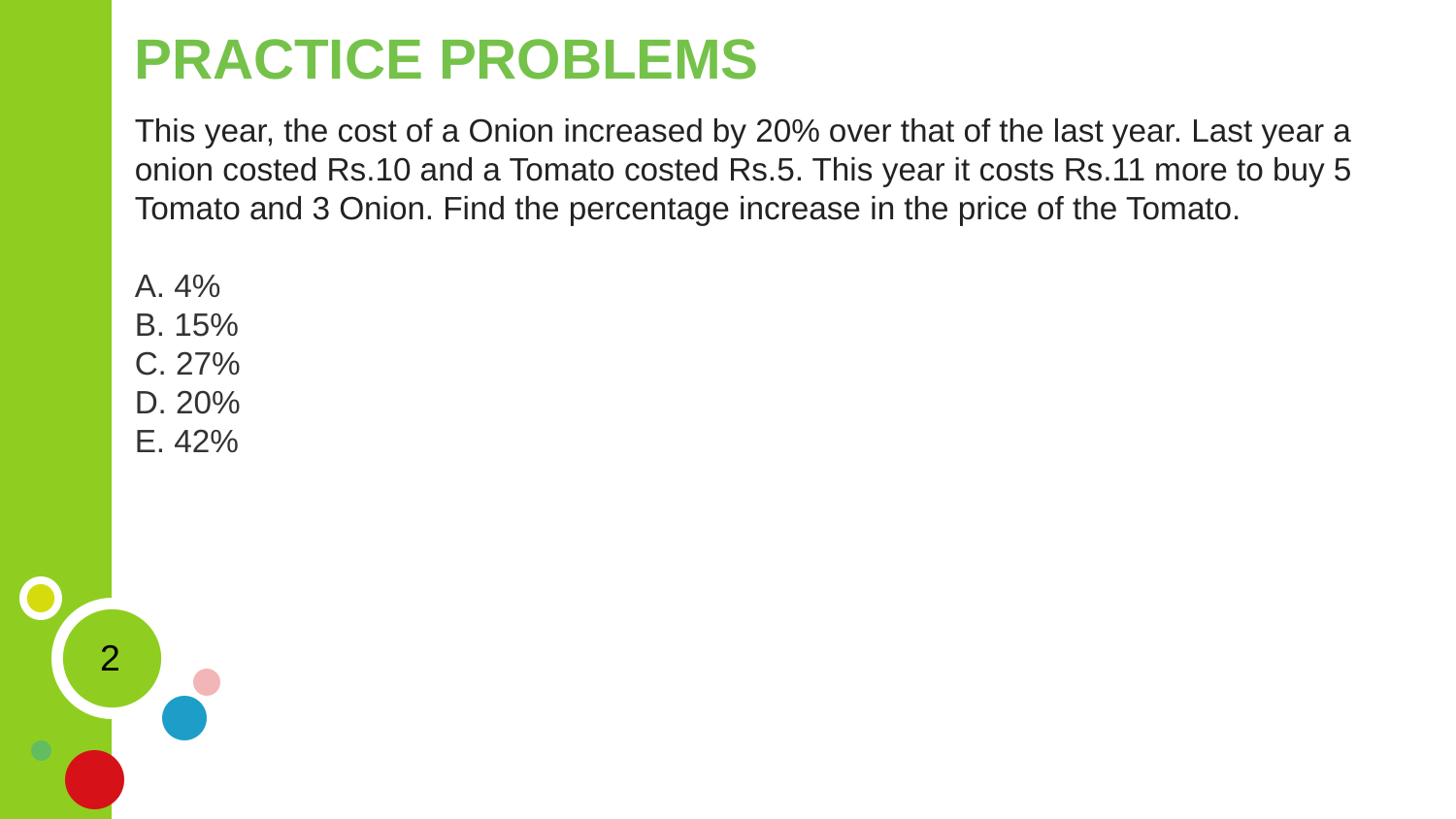

# PRACTICE PROBLEMS
This year, the cost of a Onion increased by 20% over that of the last year. Last year a onion costed Rs.10 and a Tomato costed Rs.5. This year it costs Rs.11 more to buy 5 Tomato and 3 Onion. Find the percentage increase in the price of the Tomato.

A. 4%
B. 15%
C. 27%
D. 20%
E. 42%
2